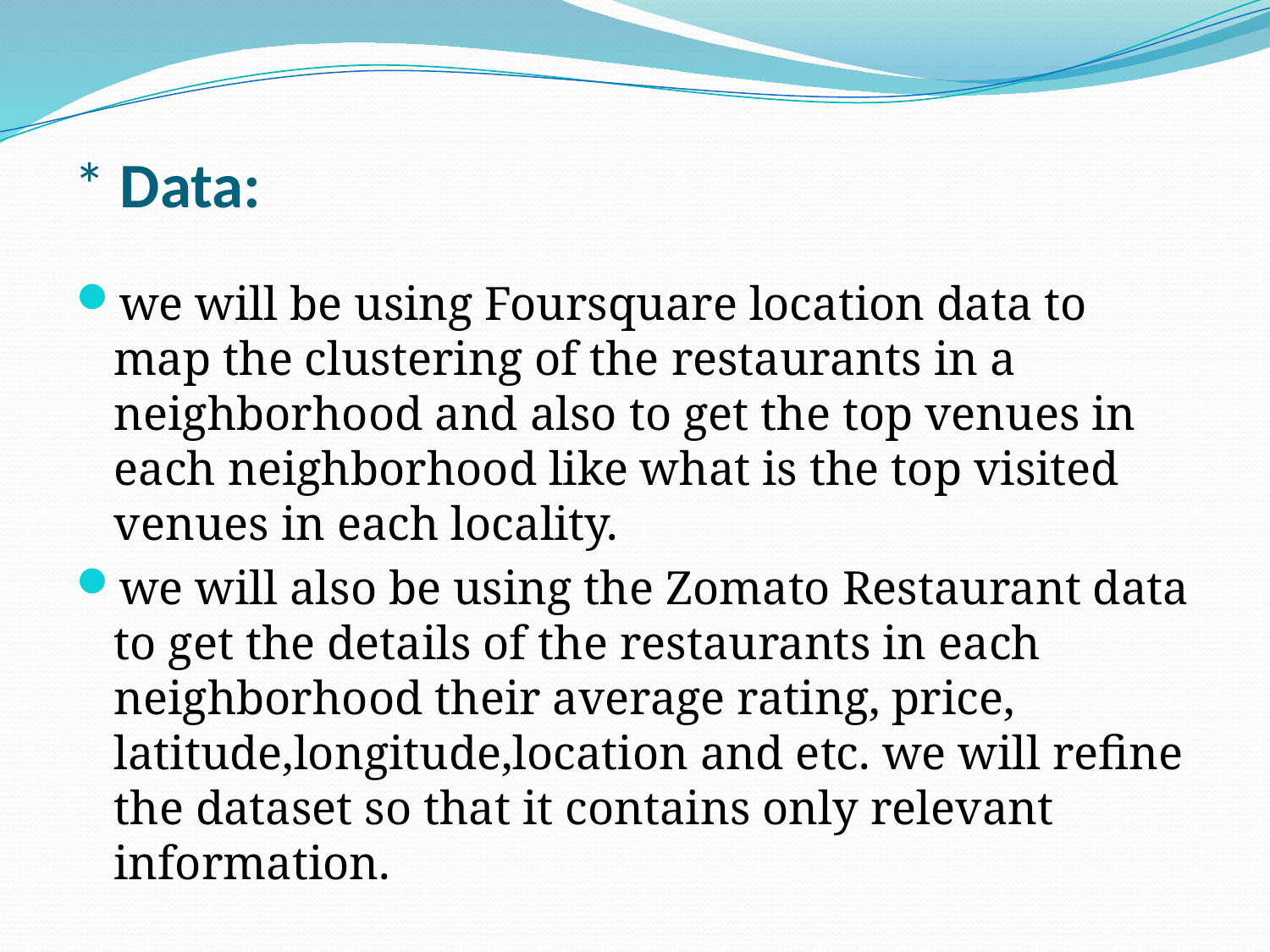

# * Data:
we will be using Foursquare location data to map the clustering of the restaurants in a neighborhood and also to get the top venues in each neighborhood like what is the top visited venues in each locality.
we will also be using the Zomato Restaurant data to get the details of the restaurants in each neighborhood their average rating, price, latitude,longitude,location and etc. we will refine the dataset so that it contains only relevant information.